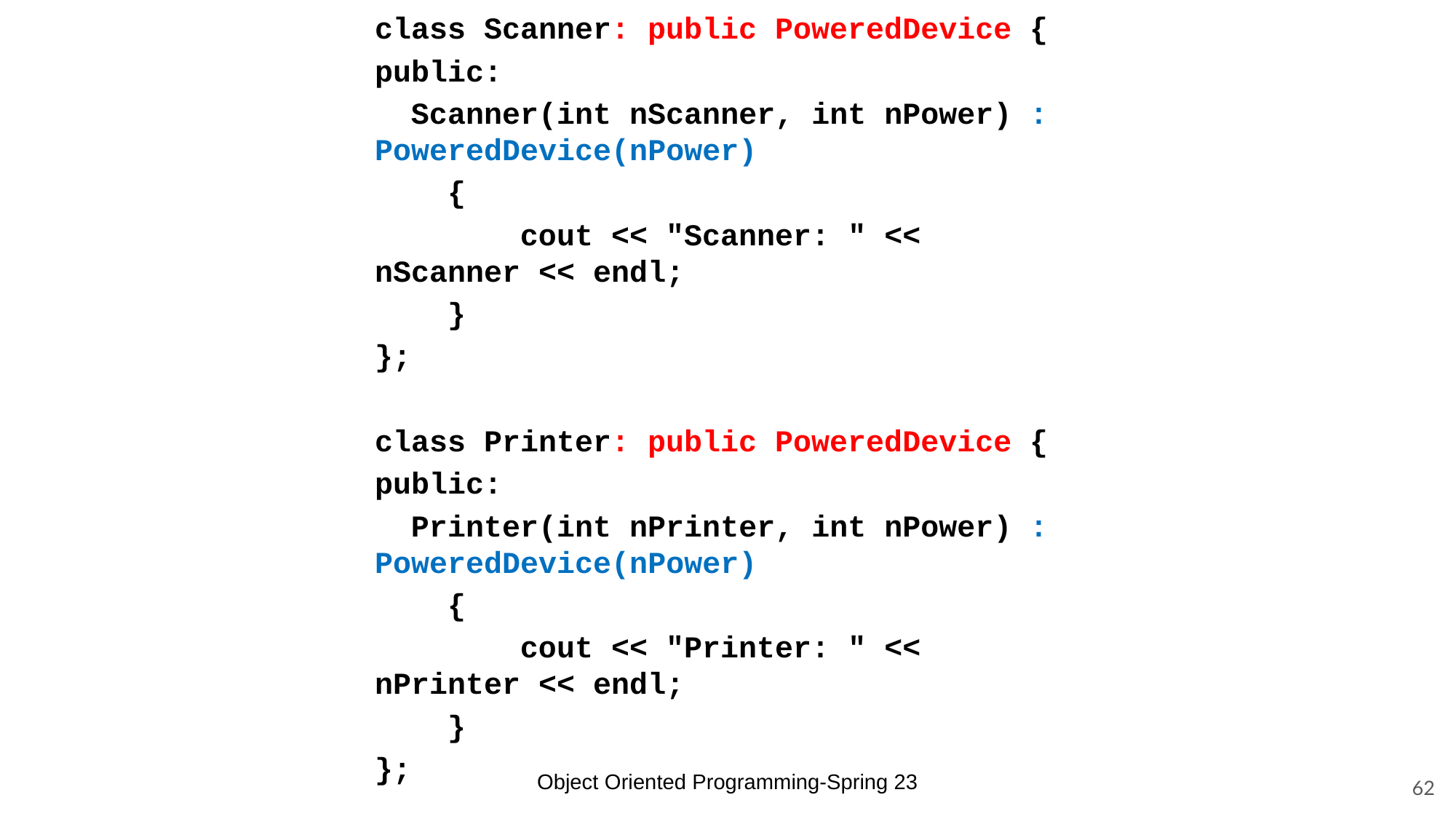

class Scanner: public PoweredDevice {
public:
  Scanner(int nScanner, int nPower) : PoweredDevice(nPower)
    {
        cout << "Scanner: " << nScanner << endl;
    }
};

class Printer: public PoweredDevice {
public:
  Printer(int nPrinter, int nPower) : PoweredDevice(nPower)
    {
        cout << "Printer: " << nPrinter << endl;
    }
};
62
Object Oriented Programming-Spring 23